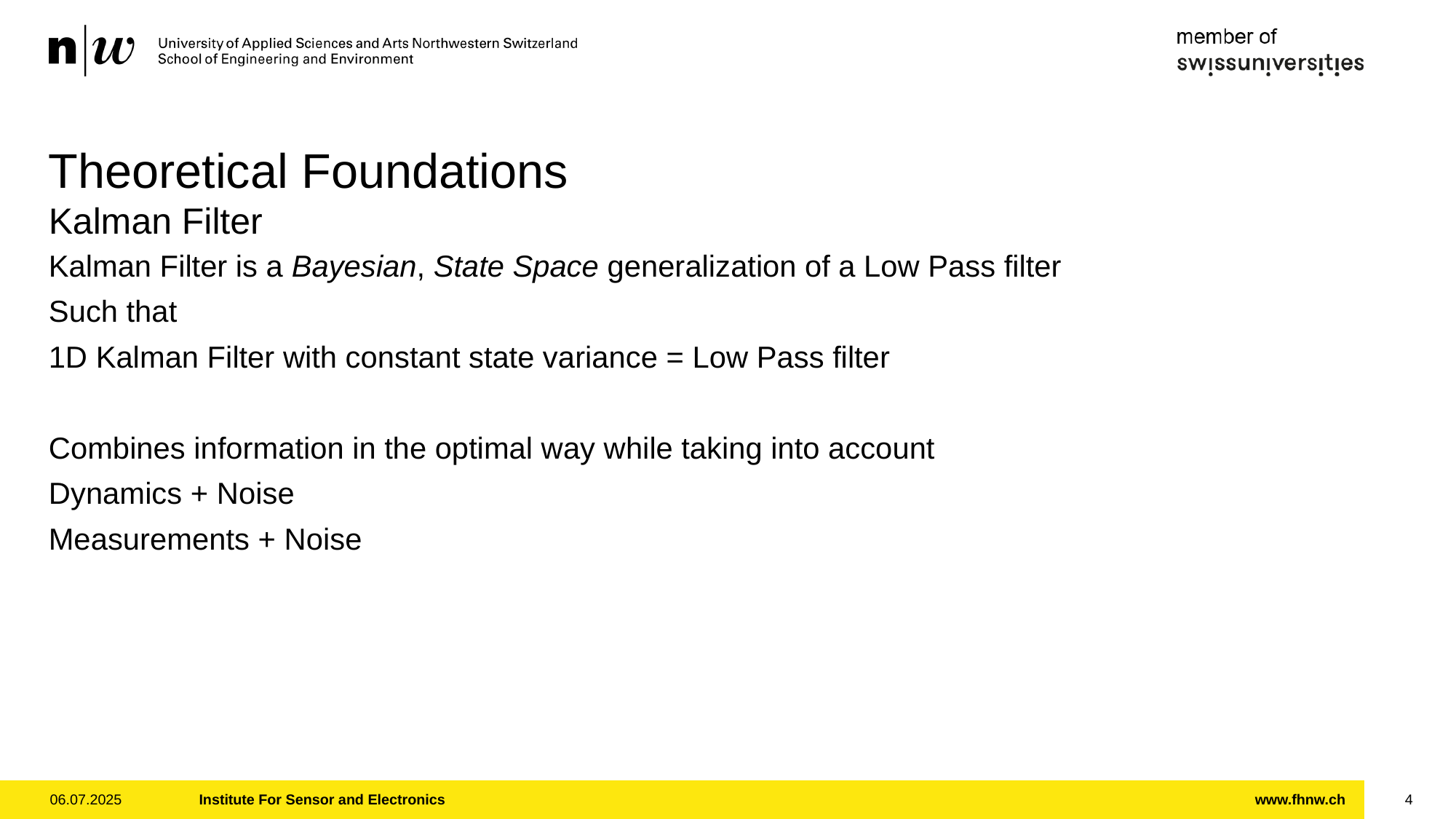

# Theoretical Foundations Kalman Filter
Kalman Filter is a Bayesian, State Space generalization of a Low Pass filter
Such that
1D Kalman Filter with constant state variance = Low Pass filter

Combines information in the optimal way while taking into account
Dynamics + Noise
Measurements + Noise

06.07.2025
Institute For Sensor and Electronics
4